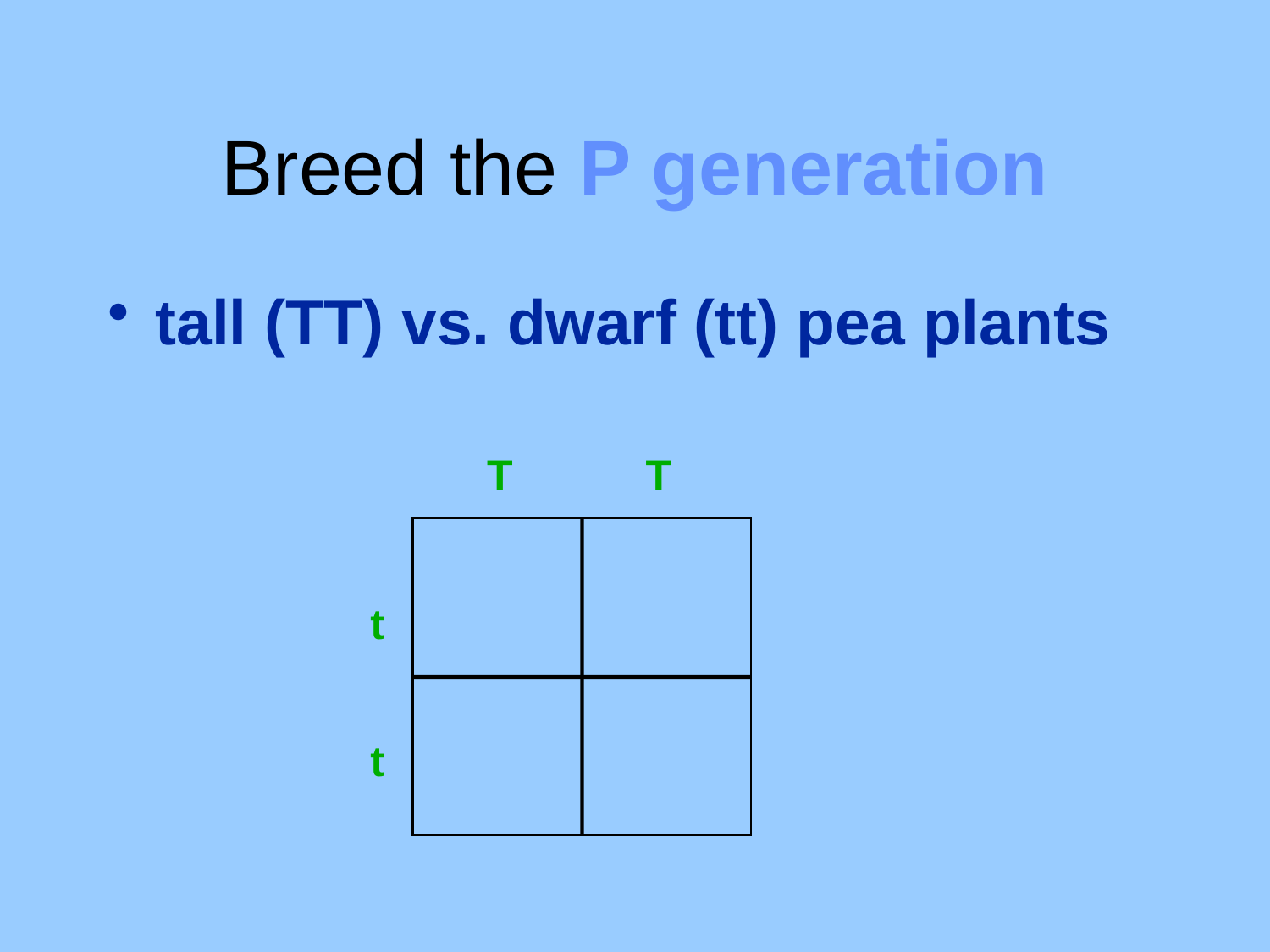

# Breed the P generation
tall (TT) vs. dwarf (tt) pea plants
T
T

t
t